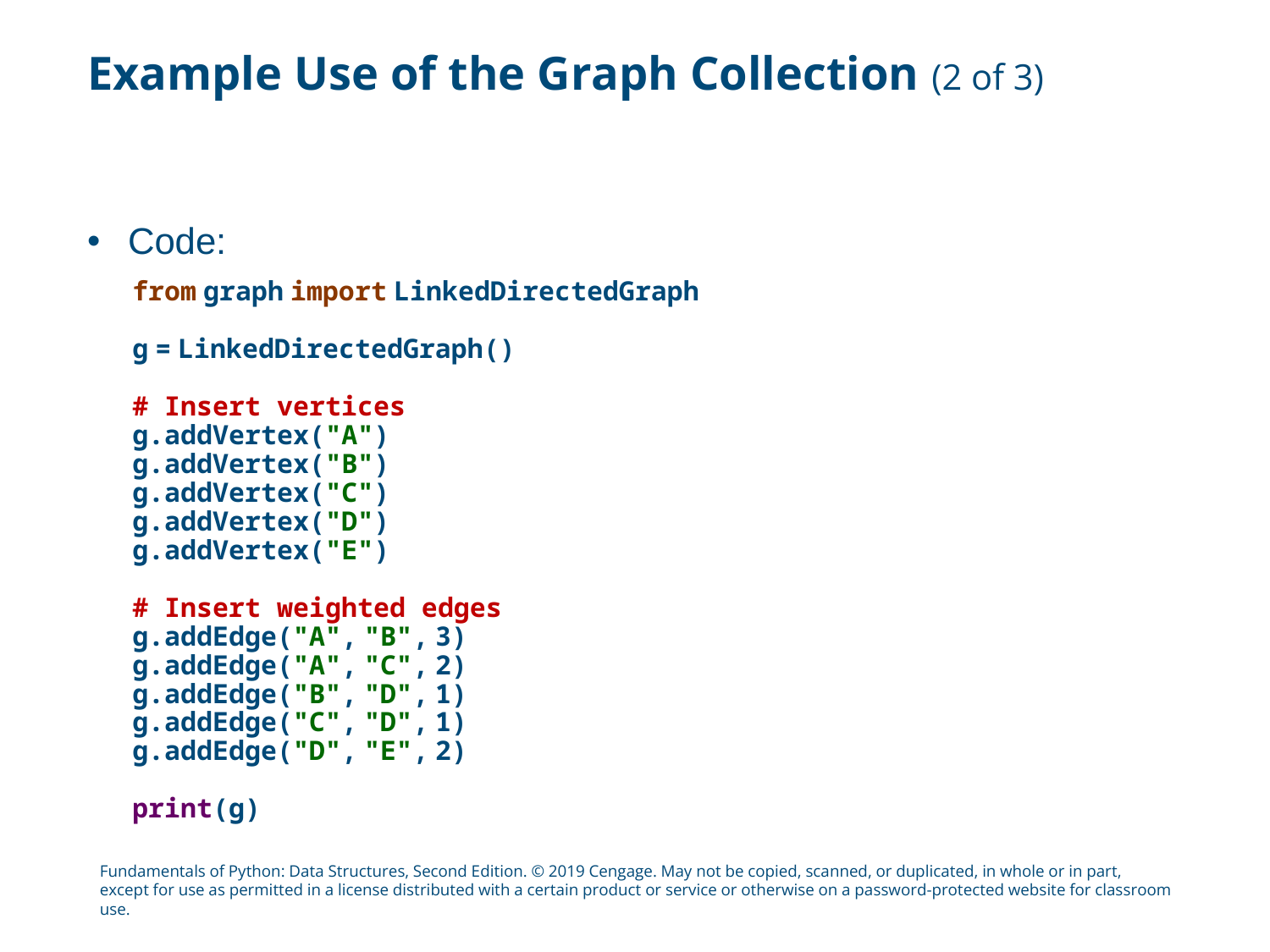

# Example Use of the Graph Collection (2 of 3)
Code:
from graph import LinkedDirectedGraph

g = LinkedDirectedGraph()

# Insert vertices
g.addVertex("A")
g.addVertex("B")
g.addVertex("C")
g.addVertex("D")
g.addVertex("E")

# Insert weighted edges
g.addEdge("A", "B", 3)
g.addEdge("A", "C", 2)
g.addEdge("B", "D", 1)
g.addEdge("C", "D", 1)
g.addEdge("D", "E", 2)

print(g)
Fundamentals of Python: Data Structures, Second Edition. © 2019 Cengage. May not be copied, scanned, or duplicated, in whole or in part, except for use as permitted in a license distributed with a certain product or service or otherwise on a password-protected website for classroom use.